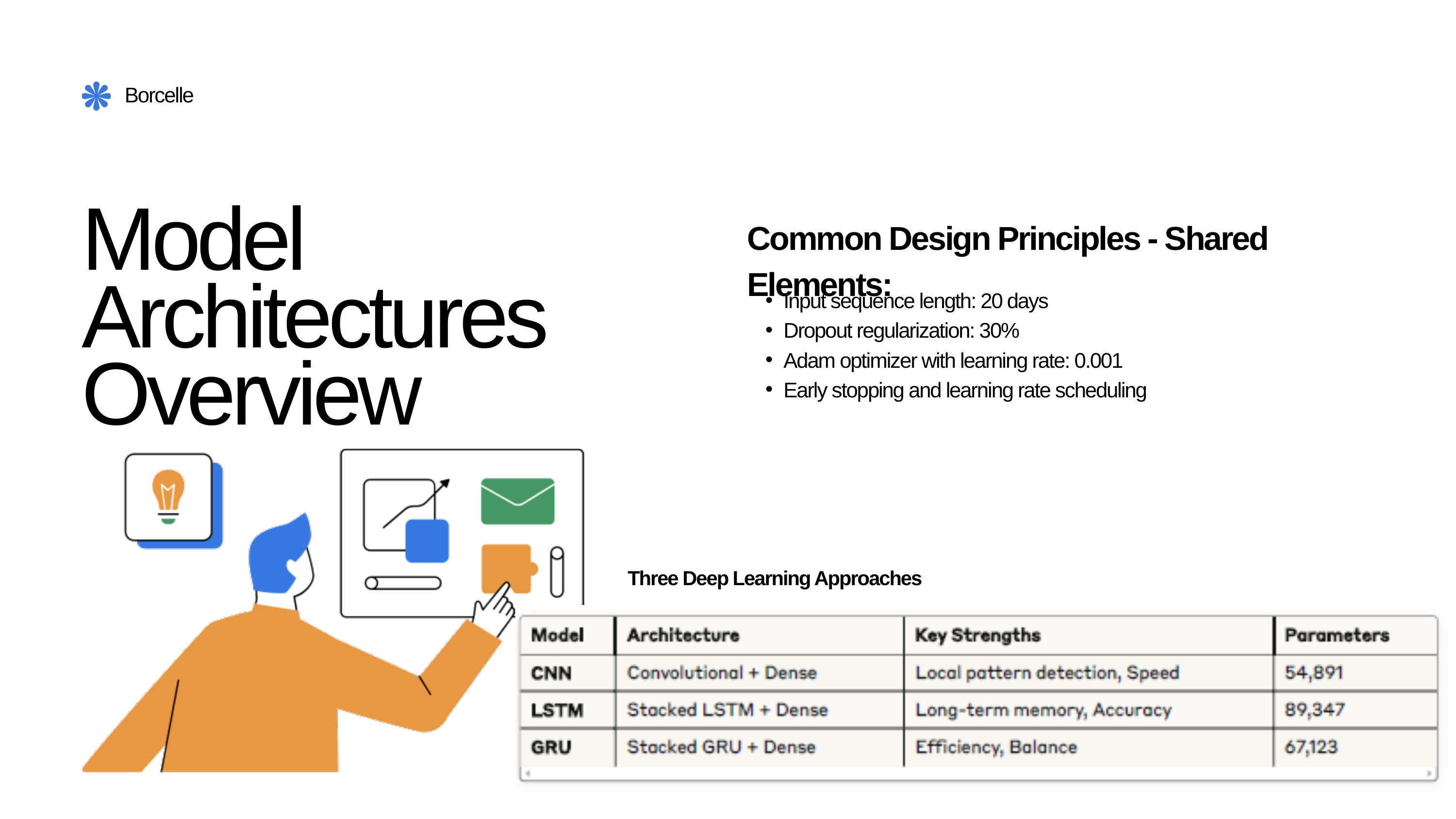

Borcelle
Common Design Principles - Shared Elements:
Model Architectures Overview
Input sequence length: 20 days
Dropout regularization: 30%
Adam optimizer with learning rate: 0.001
Early stopping and learning rate scheduling

Three Deep Learning Approaches